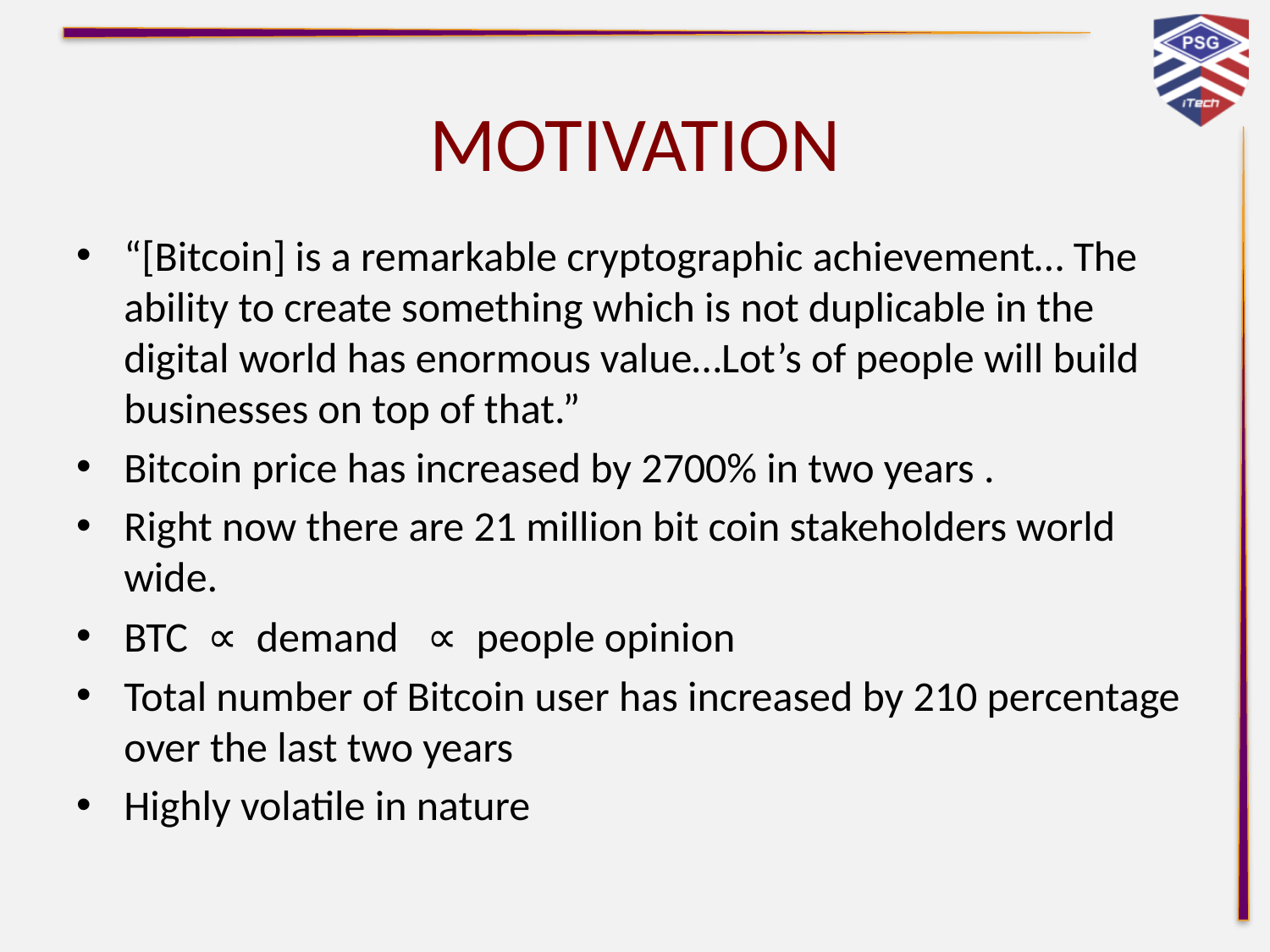

# MOTIVATION
“[Bitcoin] is a remarkable cryptographic achievement… The ability to create something which is not duplicable in the digital world has enormous value…Lot’s of people will build businesses on top of that.”
Bitcoin price has increased by 2700% in two years .
Right now there are 21 million bit coin stakeholders world wide.
BTC  ∝  demand   ∝  people opinion
Total number of Bitcoin user has increased by 210 percentage over the last two years
Highly volatile in nature